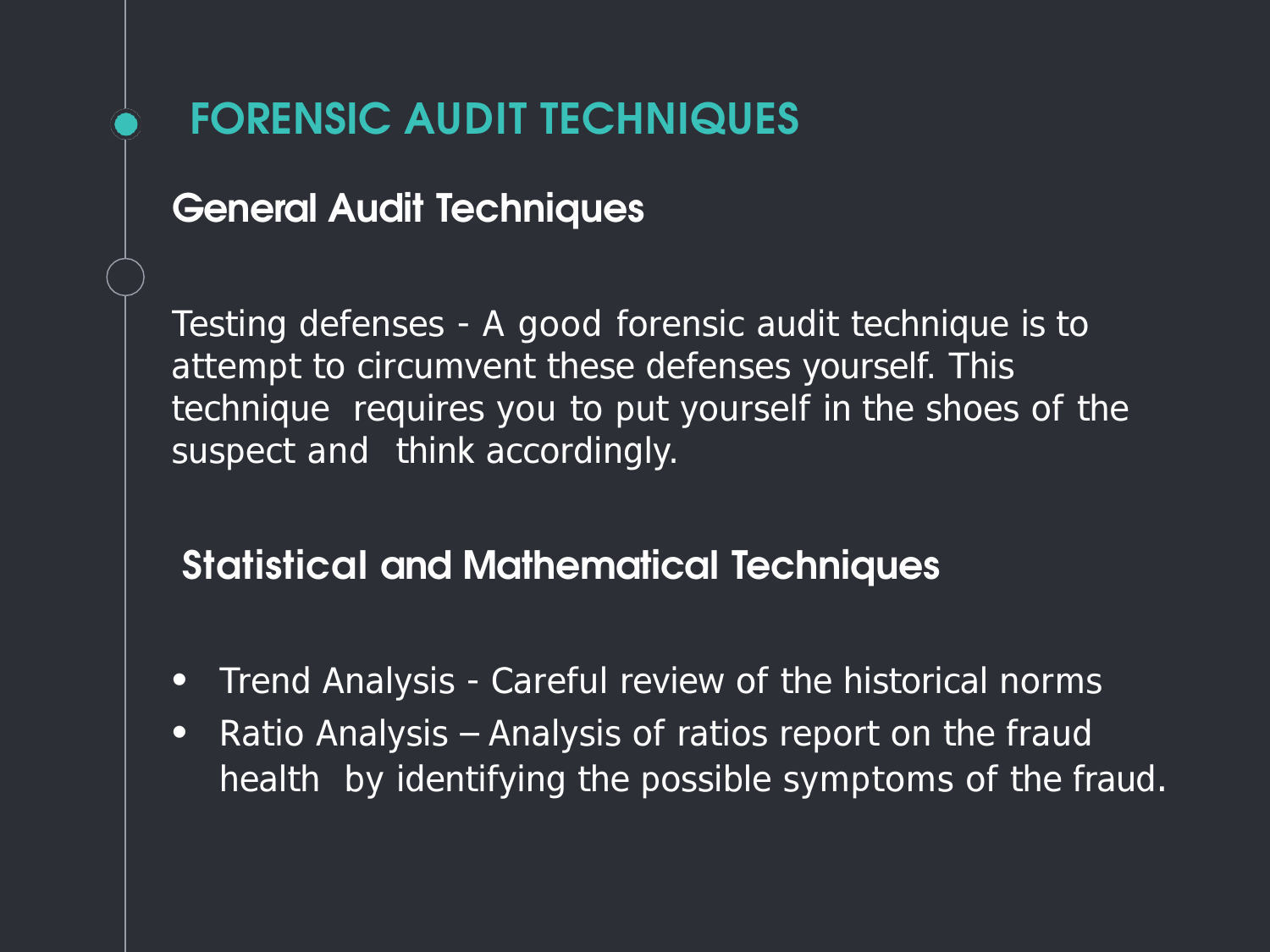

# FORENSIC AUDIT TECHNIQUES
General Audit Techniques

Testing defenses - A good forensic audit technique is to  attempt to circumvent these defenses yourself. This technique  requires you to put yourself in the shoes of the suspect and  think accordingly.

Statistical and Mathematical Techniques

Trend Analysis - Careful review of the historical norms
Ratio Analysis – Analysis of ratios report on the fraud health  by identifying the possible symptoms of the fraud.
122